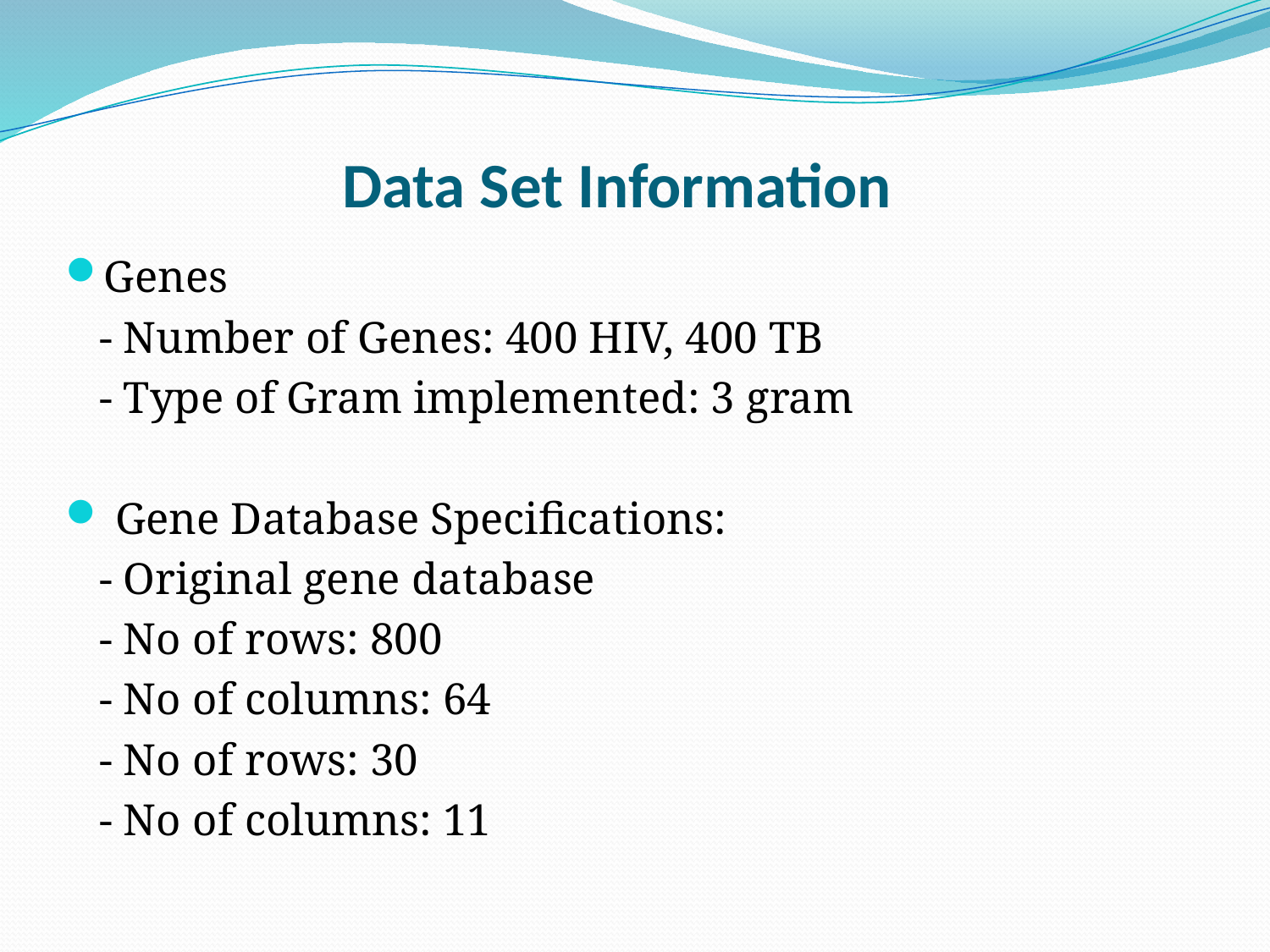

# Data Set Information

Genes
   - Number of Genes: 400 HIV, 400 TB
   - Type of Gram implemented: 3 gram

 Gene Database Specifications:
   - Original gene database
   - No of rows: 800
   - No of columns: 64
   - No of rows: 30
   - No of columns: 11